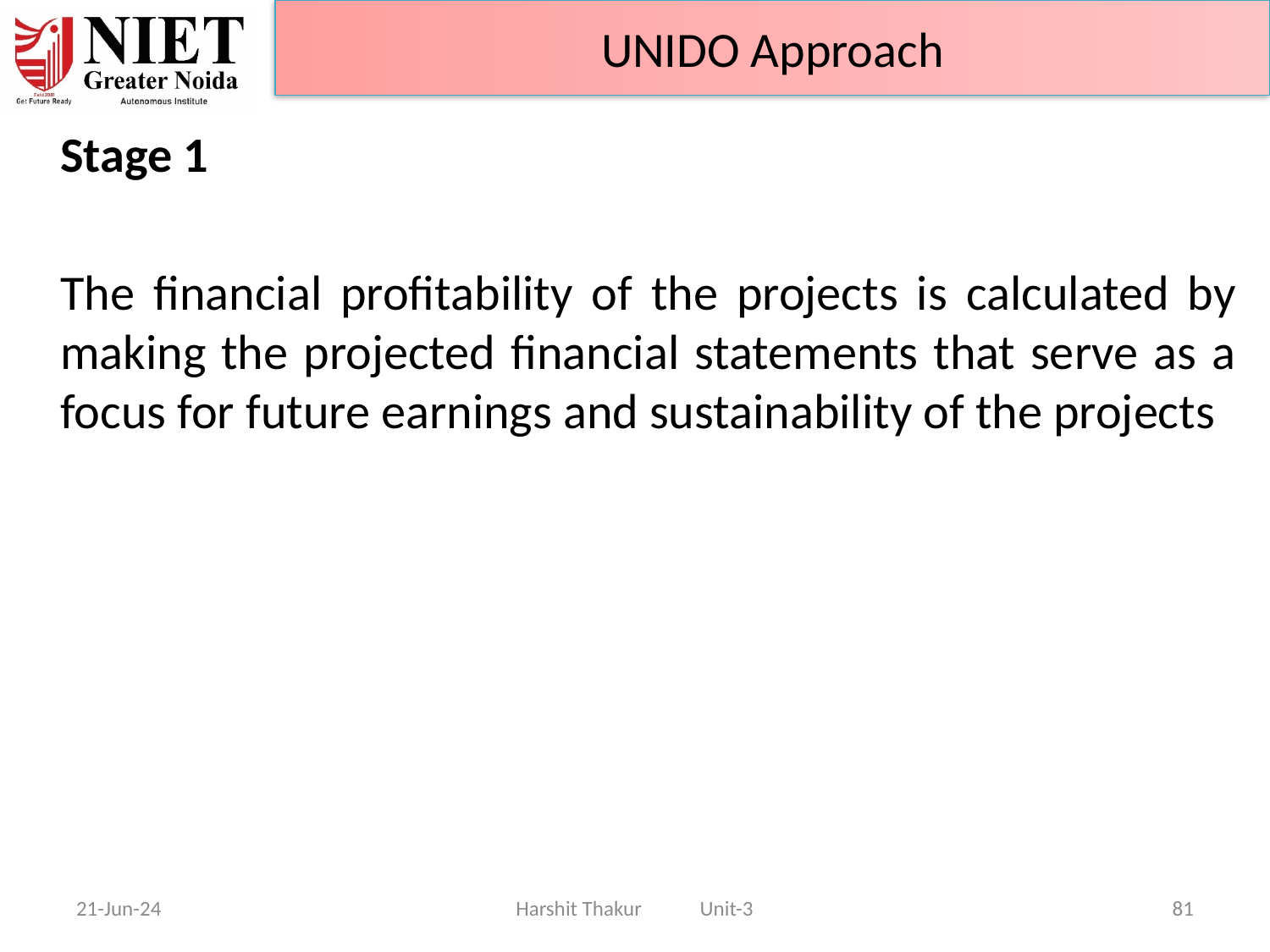

UNIDO Approach
	Stage 1

	The financial profitability of the projects is calculated by making the projected financial statements that serve as a focus for future earnings and sustainability of the projects

21-Jun-24
Harshit Thakur            Unit-3
81